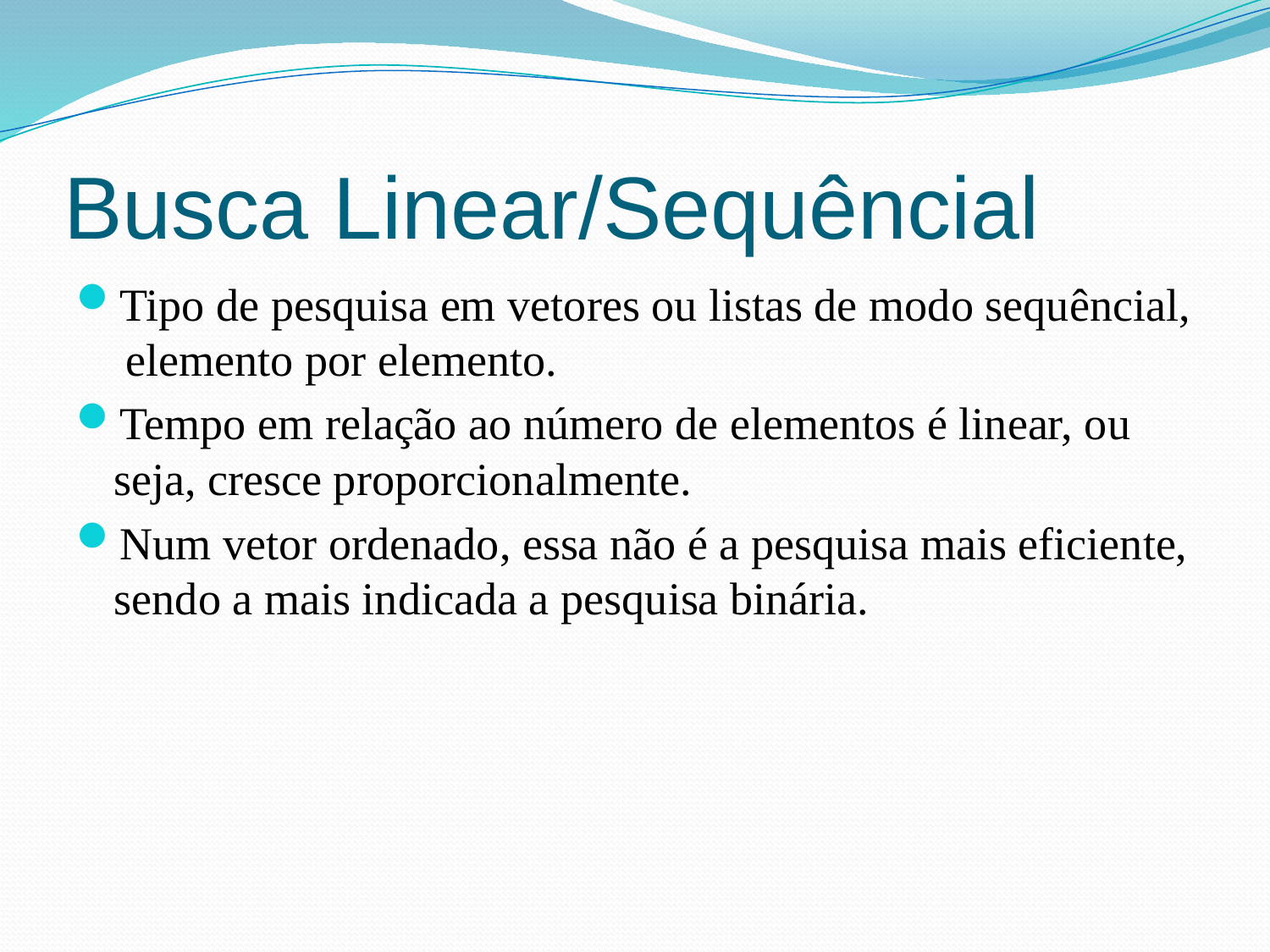

# Busca Linear/Sequêncial
Tipo de pesquisa em vetores ou listas de modo sequêncial,  elemento por elemento.
Tempo em relação ao número de elementos é linear, ou seja, cresce proporcionalmente.
Num vetor ordenado, essa não é a pesquisa mais eficiente, sendo a mais indicada a pesquisa binária.